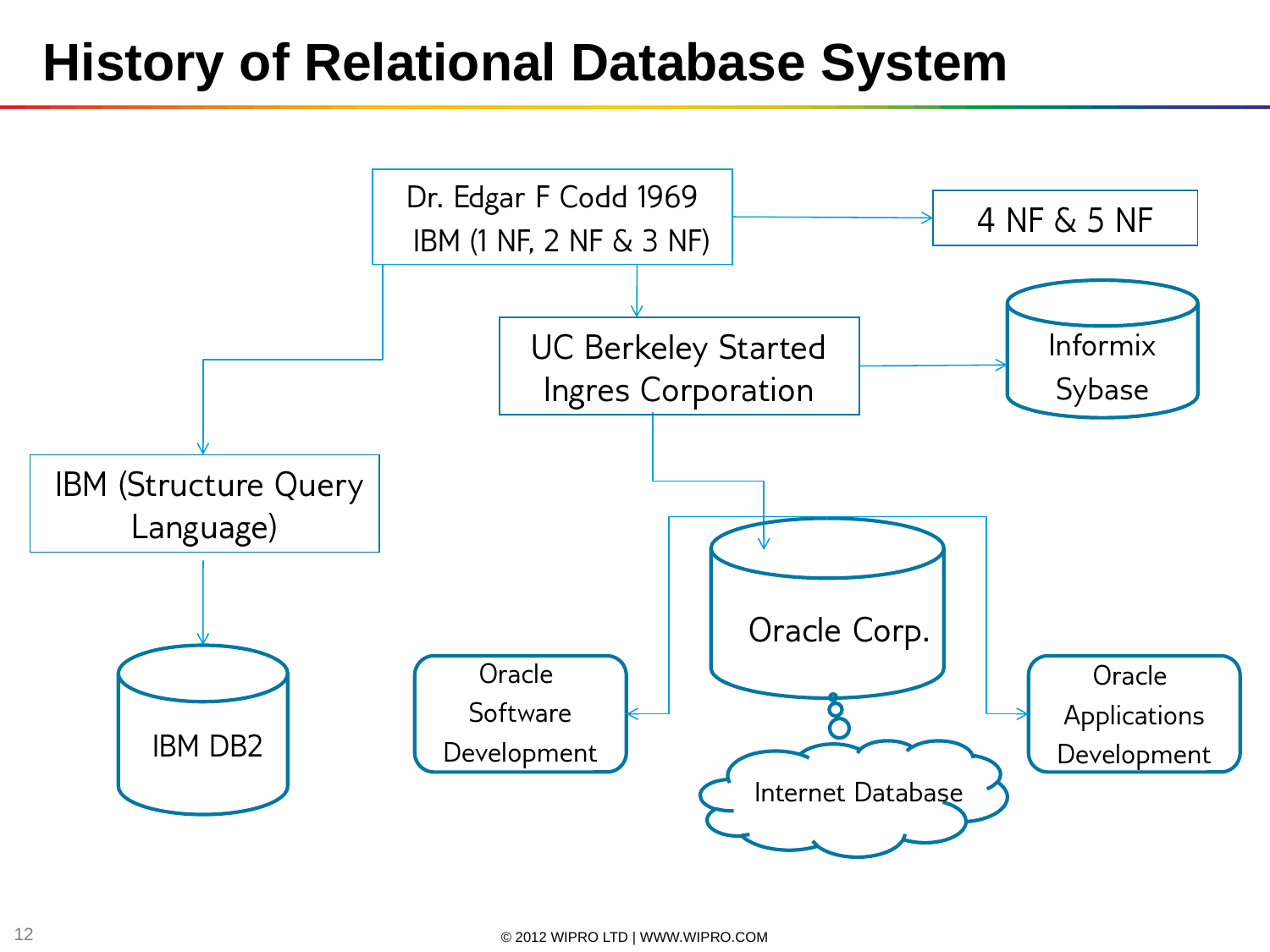

# History of Relational Database System
Dr. Edgar F Codd 1969
IBM (1 NF, 2 NF & 3 NF)
4 NF & 5 NF

UC Berkeley Started Ingres Corporation
Informix
Sybase
 IBM (Structure Query Language)

Oracle Corp.
 IBM DB2
Oracle
Software
Development
Oracle
Applications
Development

Internet Database